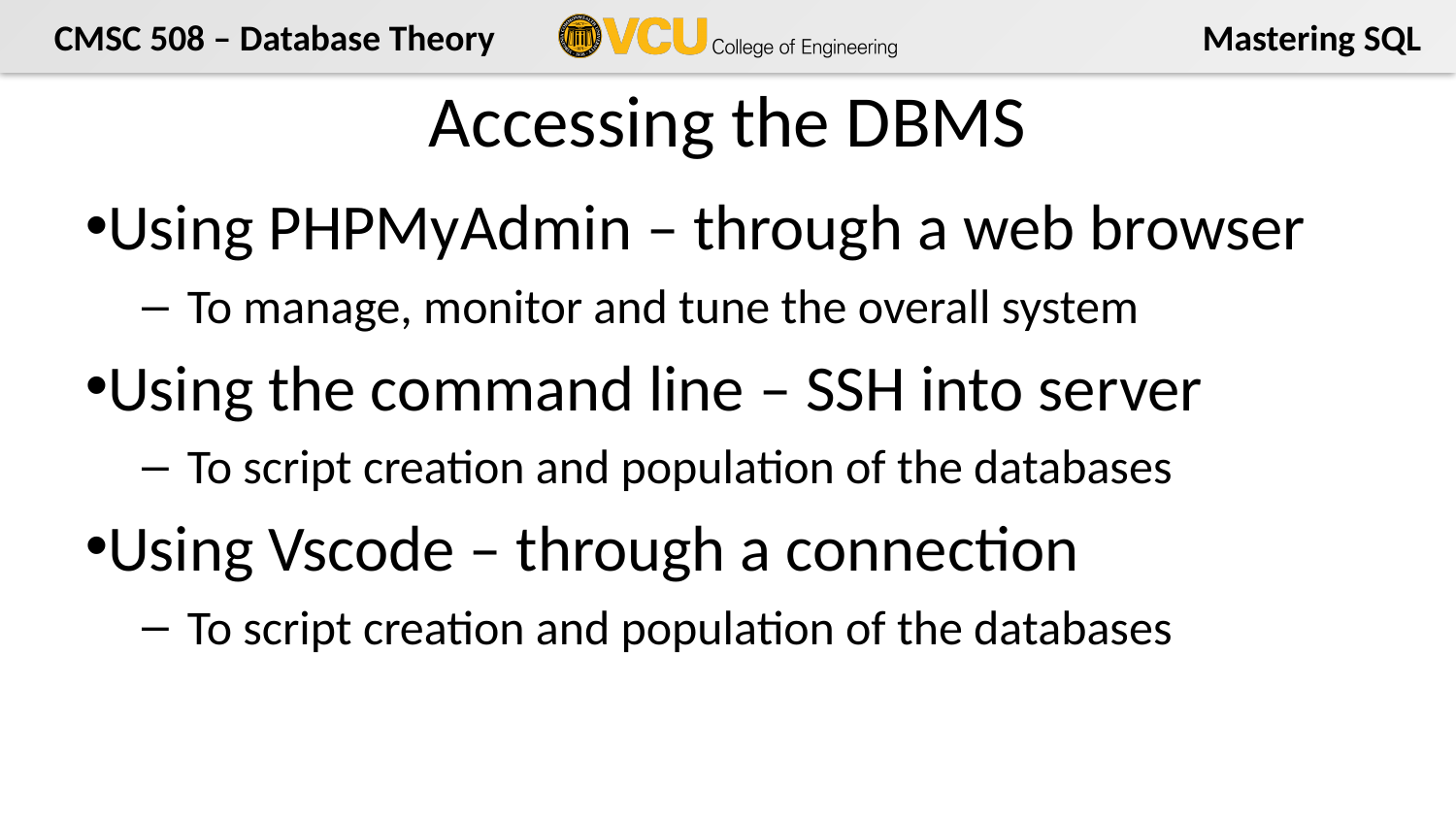

# Accessing the DBMS
Using PHPMyAdmin – through a web browser
To manage, monitor and tune the overall system
Using the command line – SSH into server
To script creation and population of the databases
Using Vscode – through a connection
To script creation and population of the databases